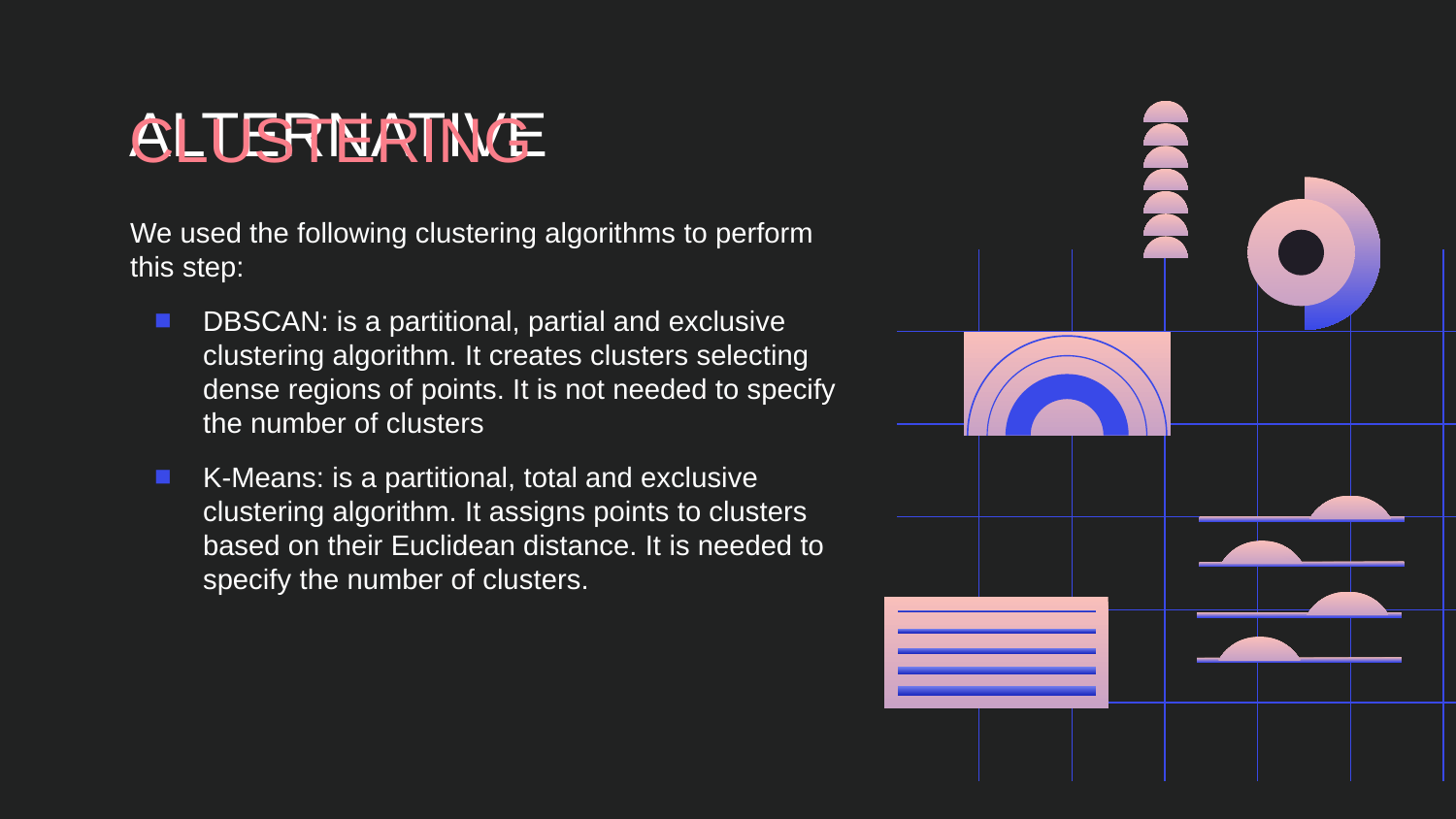

ALTERNATIVE
# CLUSTERING

We used the following clustering algorithms to perform this step:
DBSCAN: is a partitional, partial and exclusive clustering algorithm. It creates clusters selecting dense regions of points. It is not needed to specify the number of clusters
K-Means: is a partitional, total and exclusive clustering algorithm. It assigns points to clusters based on their Euclidean distance. It is needed to specify the number of clusters.